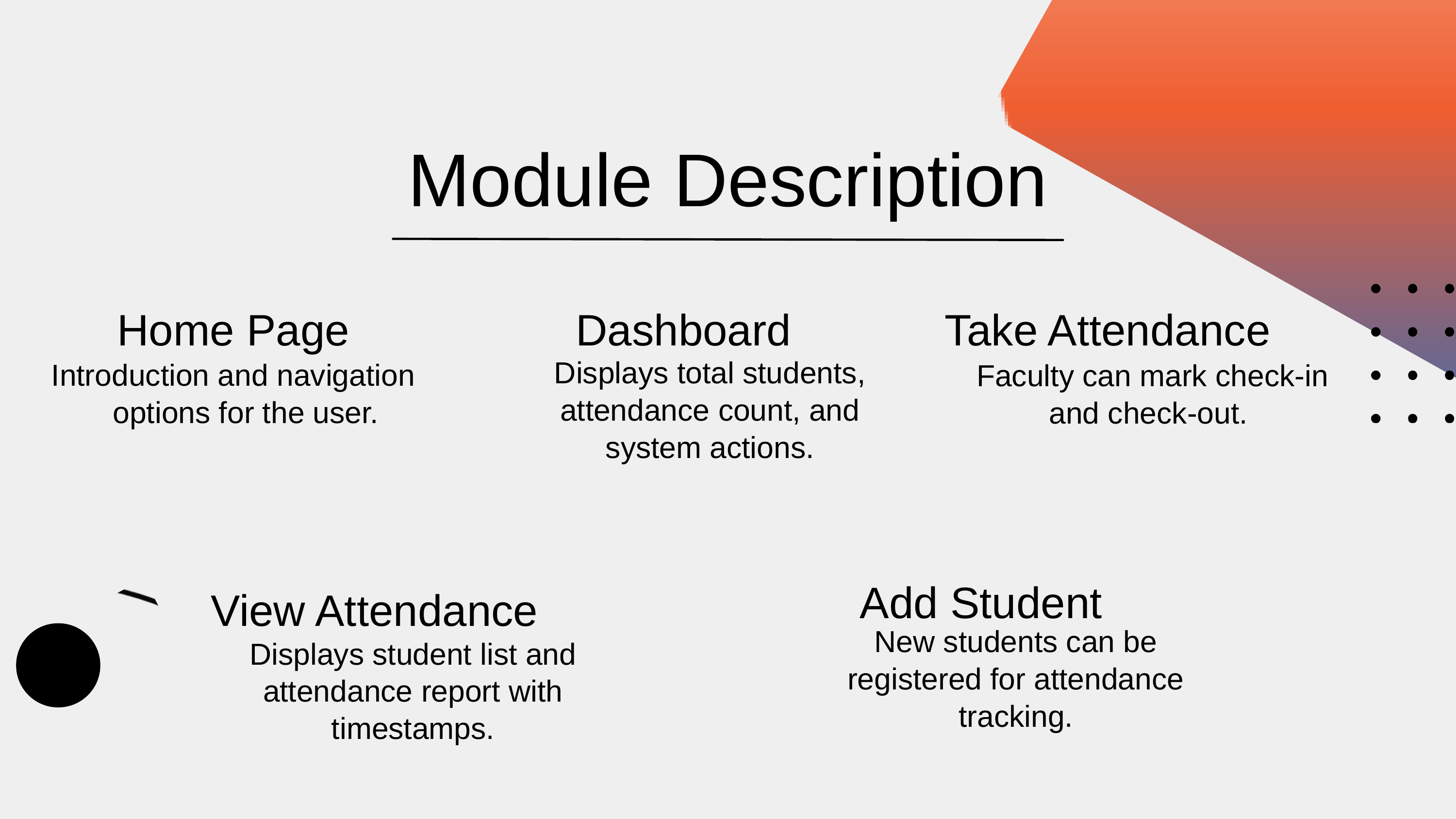

Module Description

Dashboard
Take Attendance
Home Page
Displays total students, attendance count, and system actions.
 Introduction and navigation     options for the user.
 Faculty can mark check-in and check-out.
Add Student
View Attendance
New students can be registered for attendance tracking.

Displays student list and attendance report with timestamps.